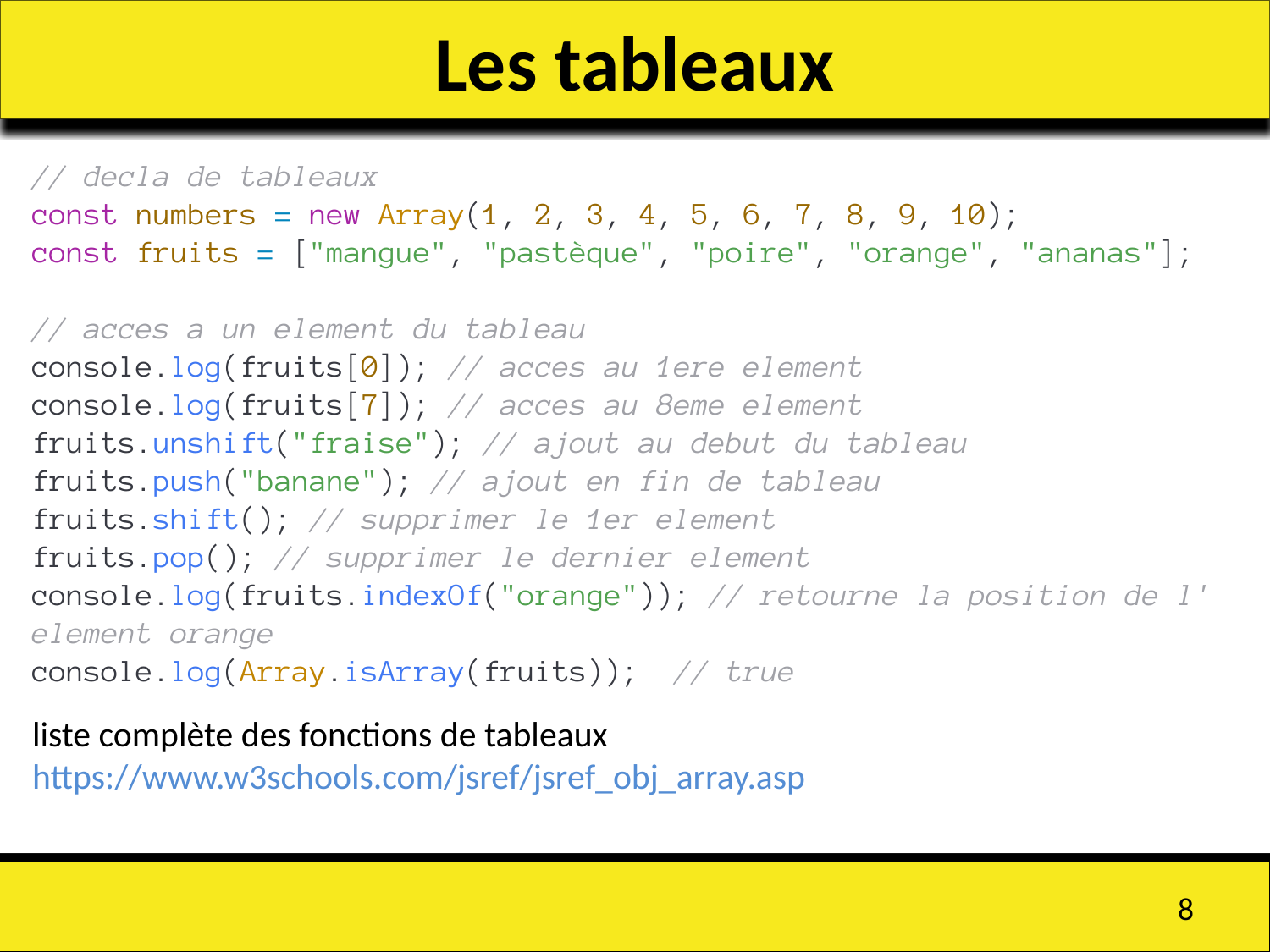

# Les tableaux
// decla de tableaux
const numbers = new Array(1, 2, 3, 4, 5, 6, 7, 8, 9, 10);
const fruits = ["mangue", "pastèque", "poire", "orange", "ananas"];

// acces a un element du tableau
console.log(fruits[0]); // acces au 1ere element
console.log(fruits[7]); // acces au 8eme element
fruits.unshift("fraise"); // ajout au debut du tableau
fruits.push("banane"); // ajout en fin de tableau
fruits.shift(); // supprimer le 1er element
fruits.pop(); // supprimer le dernier element
console.log(fruits.indexOf("orange")); // retourne la position de l'element orange
console.log(Array.isArray(fruits));  // true

liste complète des fonctions de tableaux
https://www.w3schools.com/jsref/jsref_obj_array.asp

8